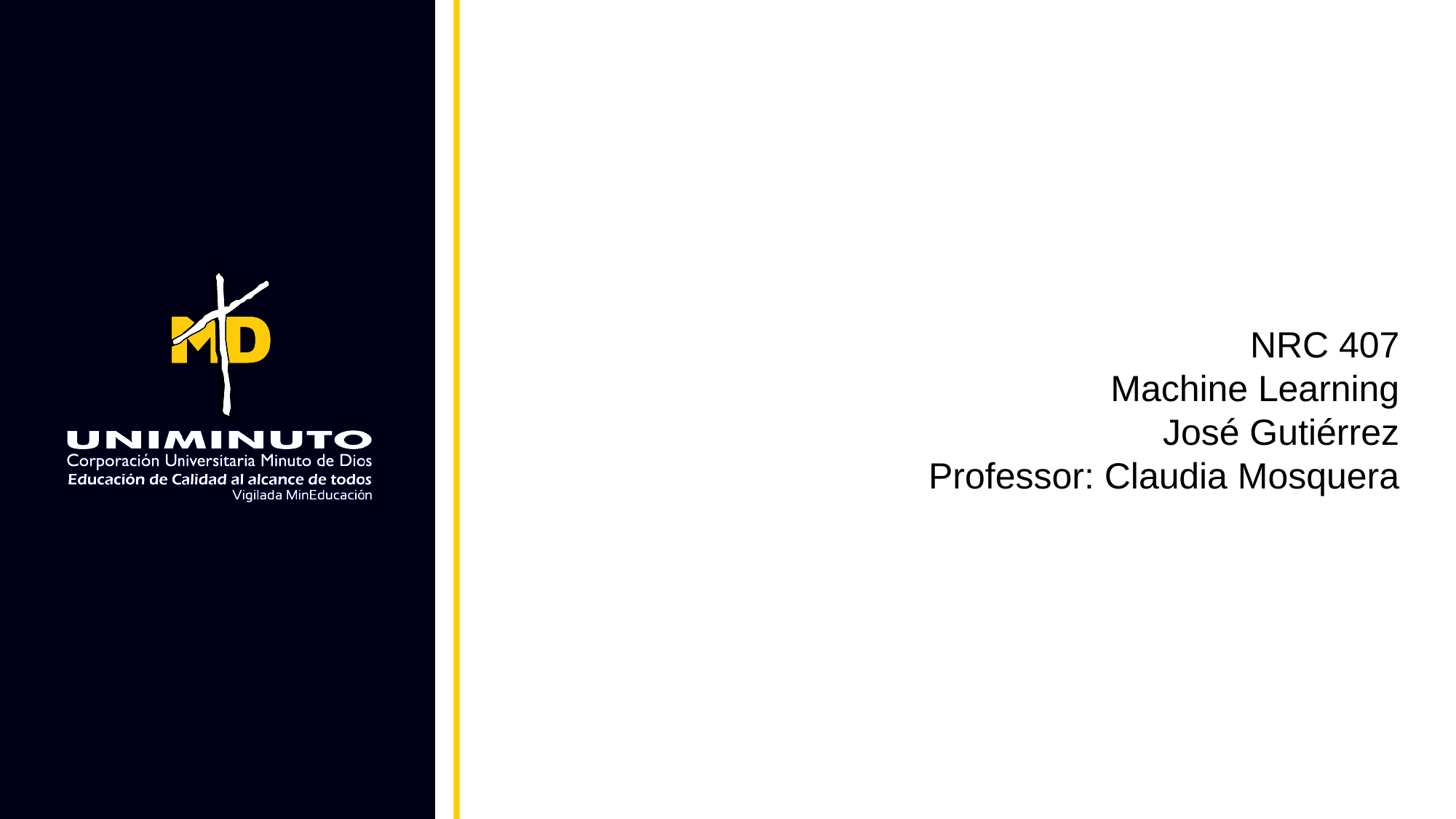

NRC 407
Machine Learning
José Gutiérrez
Professor: Claudia Mosquera